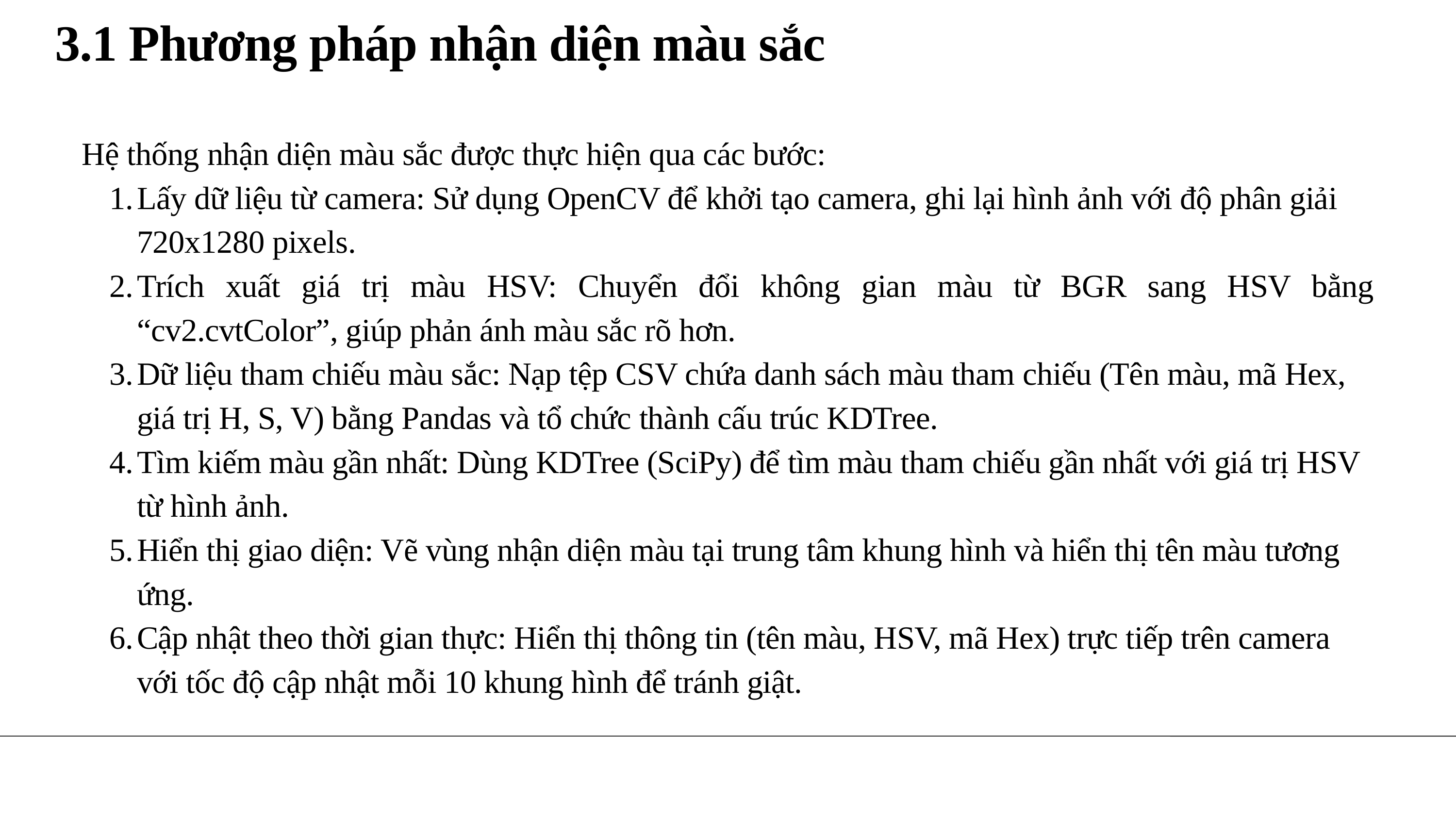

3.1 Phương pháp nhận diện màu sắc

Hệ thống nhận diện màu sắc được thực hiện qua các bước:
Lấy dữ liệu từ camera: Sử dụng OpenCV để khởi tạo camera, ghi lại hình ảnh với độ phân giải 720x1280 pixels.
Trích xuất giá trị màu HSV: Chuyển đổi không gian màu từ BGR sang HSV bằng “cv2.cvtColor”, giúp phản ánh màu sắc rõ hơn.
Dữ liệu tham chiếu màu sắc: Nạp tệp CSV chứa danh sách màu tham chiếu (Tên màu, mã Hex, giá trị H, S, V) bằng Pandas và tổ chức thành cấu trúc KDTree.
Tìm kiếm màu gần nhất: Dùng KDTree (SciPy) để tìm màu tham chiếu gần nhất với giá trị HSV từ hình ảnh.
Hiển thị giao diện: Vẽ vùng nhận diện màu tại trung tâm khung hình và hiển thị tên màu tương ứng.
Cập nhật theo thời gian thực: Hiển thị thông tin (tên màu, HSV, mã Hex) trực tiếp trên camera với tốc độ cập nhật mỗi 10 khung hình để tránh giật.